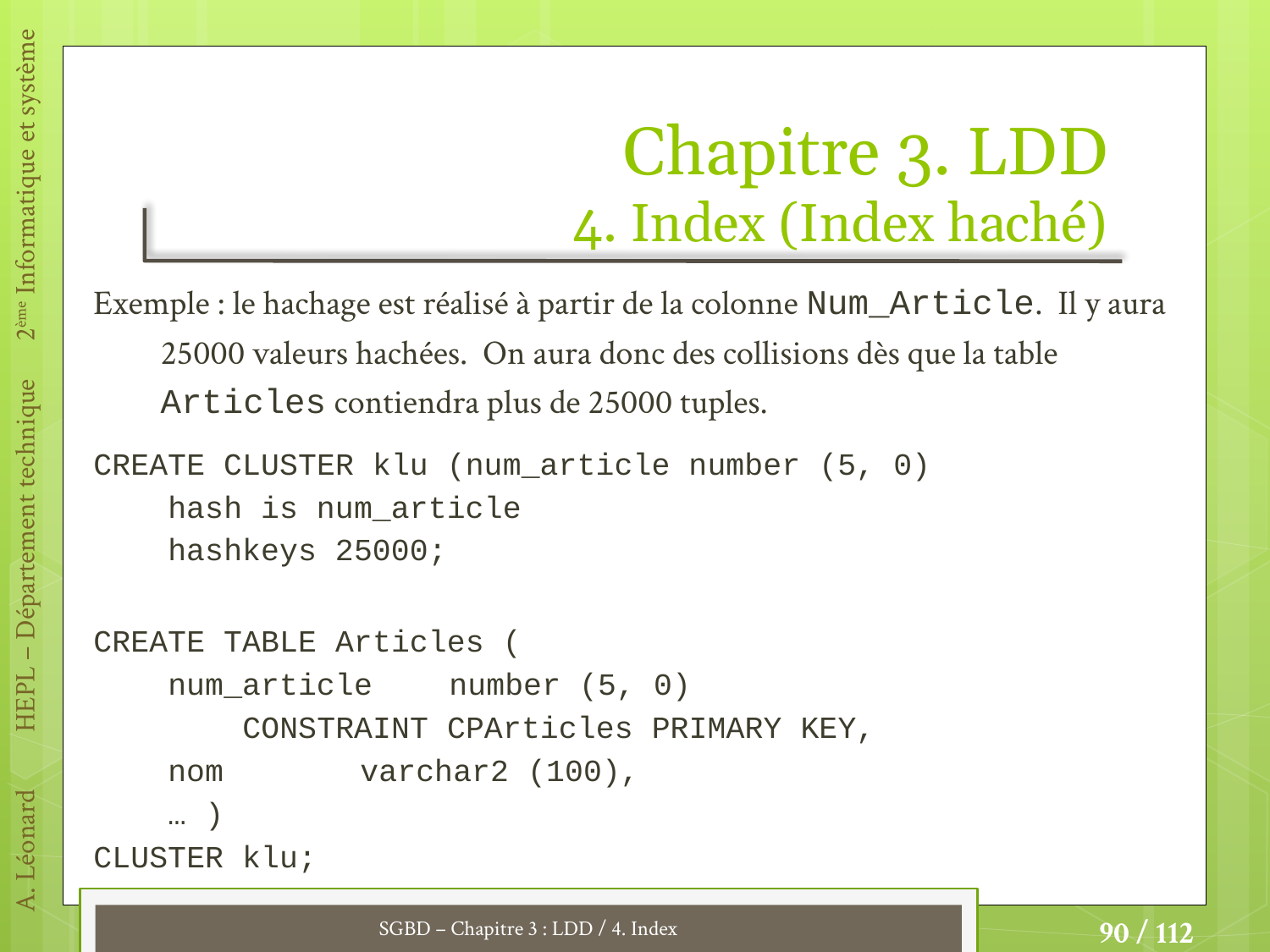

# Chapitre 3. LDD 4. Index (Index haché)
Exemple : le hachage est réalisé à partir de la colonne Num_Article.  Il y aura 25000 valeurs hachées.  On aura donc des collisions dès que la table Articles contiendra plus de 25000 tuples.

CREATE CLUSTER klu (num_article number (5, 0)
    hash is num_article
    hashkeys 25000;

CREATE TABLE Articles (
    num_article	number (5, 0)
        CONSTRAINT CPArticles PRIMARY KEY,
    nom		varchar2 (100),
    … )
CLUSTER klu;
SGBD – Chapitre 3 : LDD / 4. Index